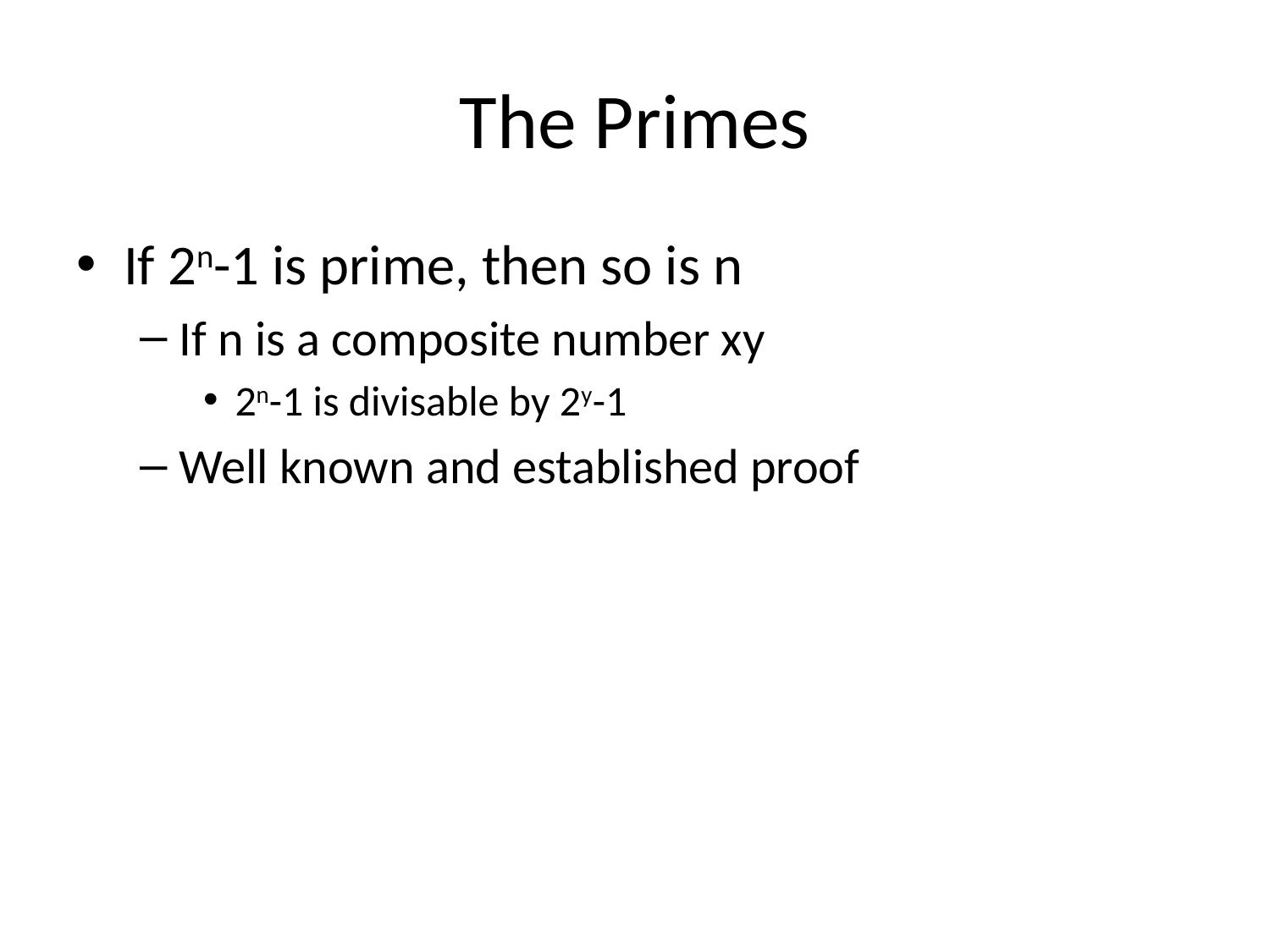

# The Primes
If 2n-1 is prime, then so is n
If n is a composite number xy
2n-1 is divisable by 2y-1
Well known and established proof